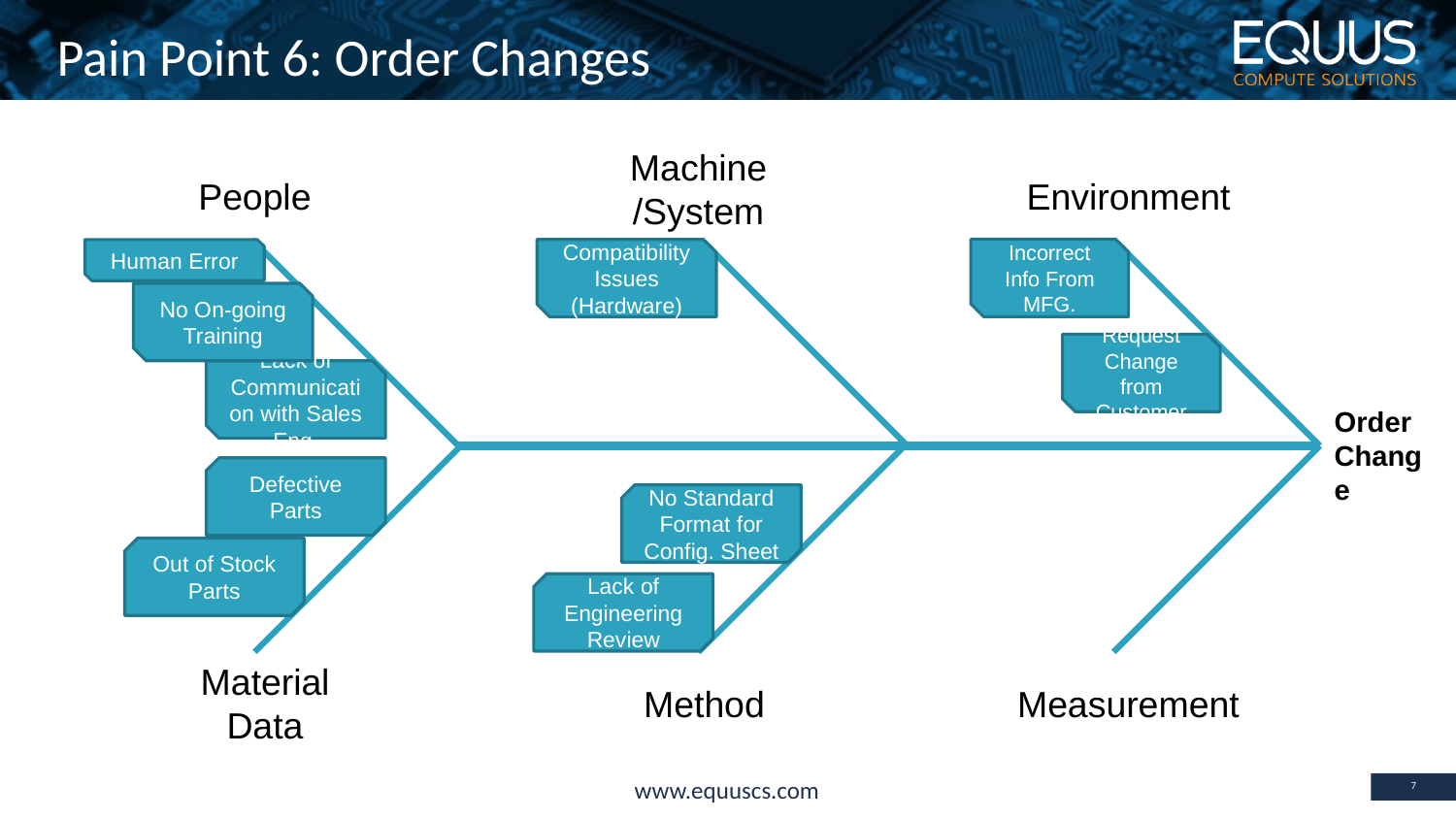

# Pain Point 6: Order Changes
Machine
/System
People
Environment
Incorrect Info From MFG.
Human Error
Compatibility Issues (Hardware)
No On-going Training
Request Change from Customer
Lack of Communication with Sales Eng.
Order
Change
Defective Parts
No Standard Format for Config. Sheet
Out of Stock Parts
Lack of Engineering Review
Material
Data
Method
Measurement
7